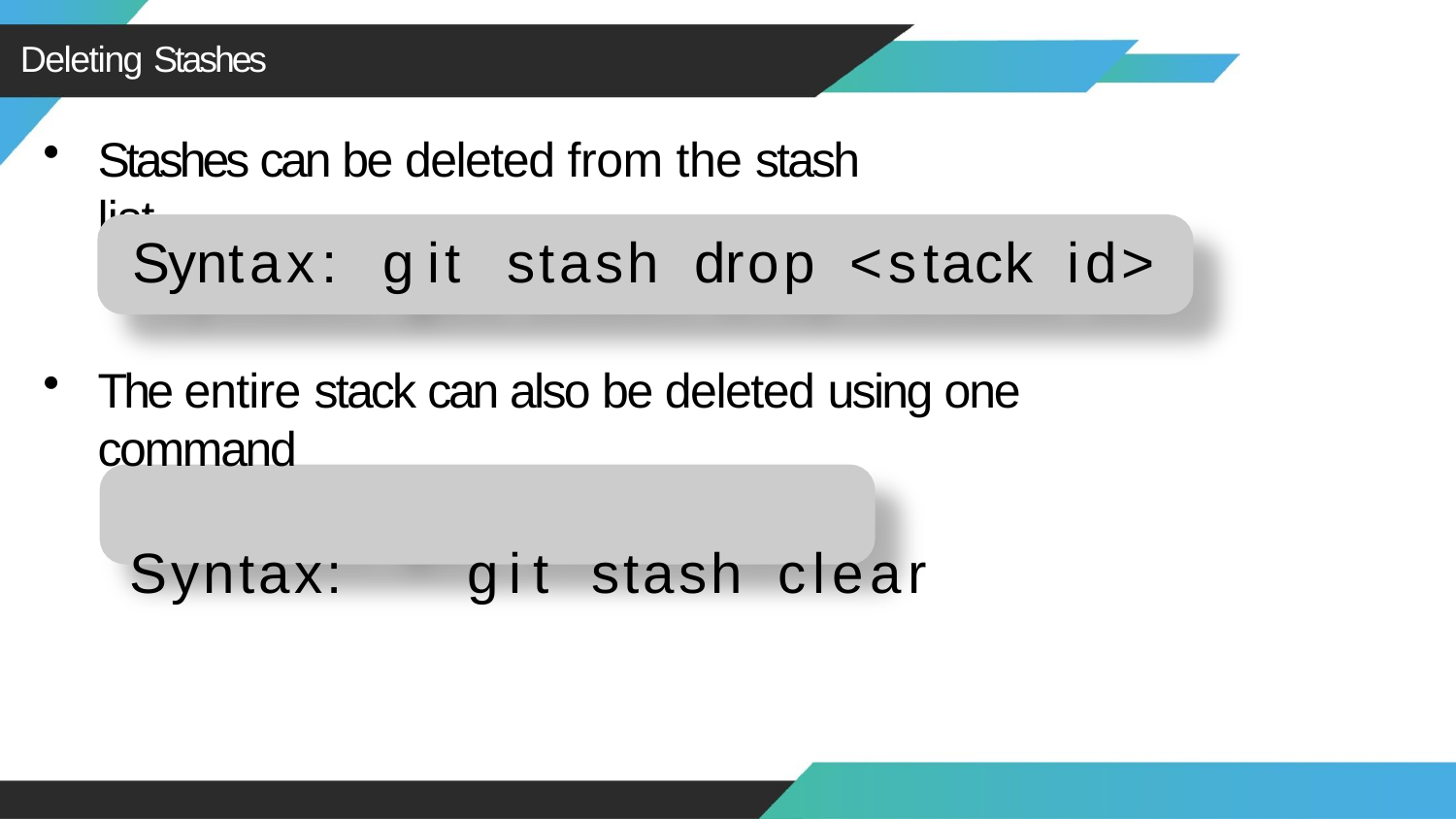

Deleting Stashes

Stashes can be deleted from the stash list

# Syntax:	git	stash	drop	<stack	id>
The entire stack can also be deleted using one command

Syntax:	git	stash	clear